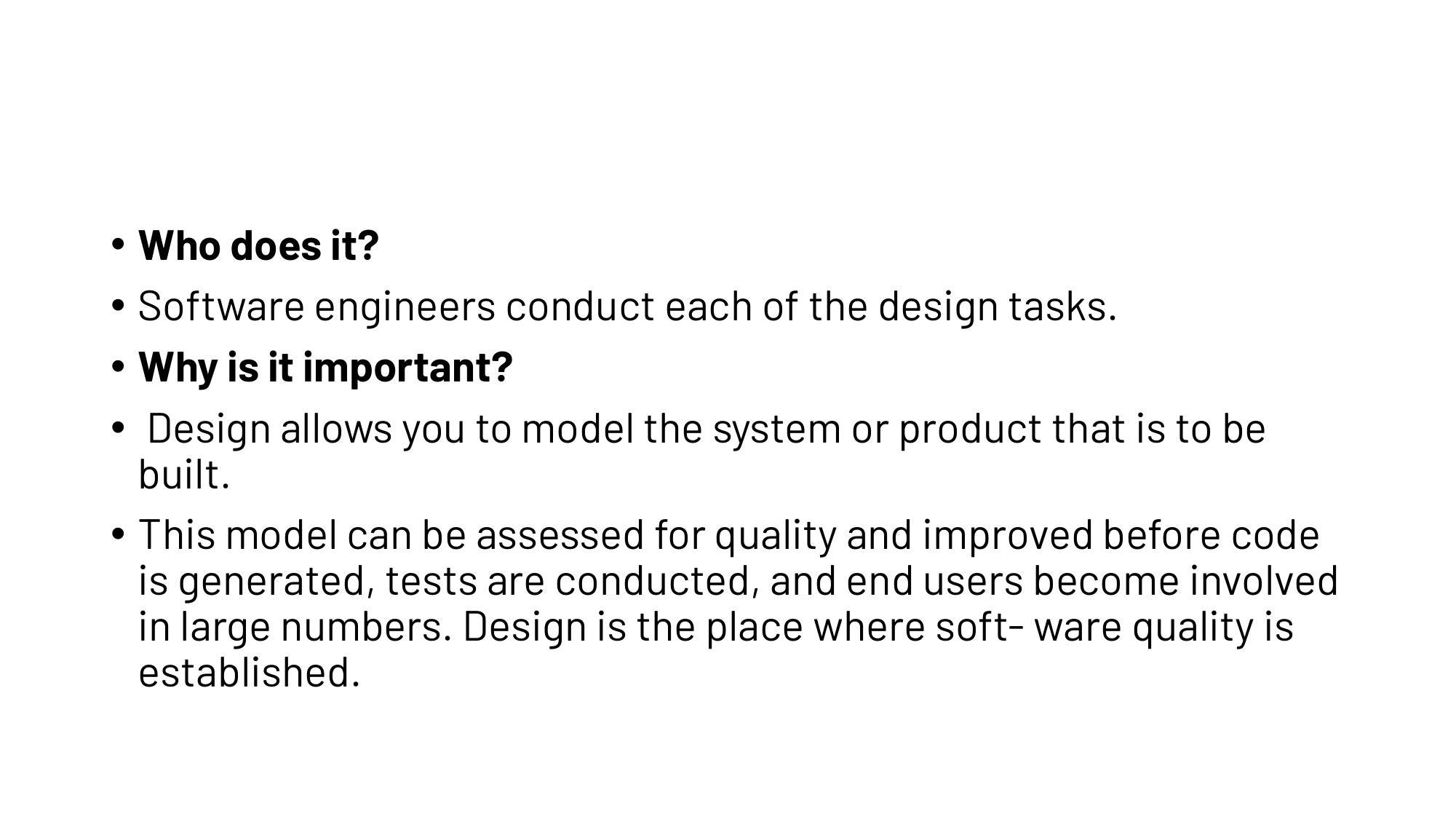

#
Who does it?
Software engineers conduct each of the design tasks.
Why is it important?
 Design allows you to model the system or product that is to be built.
This model can be assessed for quality and improved before code is generated, tests are conducted, and end users become involved in large numbers. Design is the place where soft- ware quality is established.